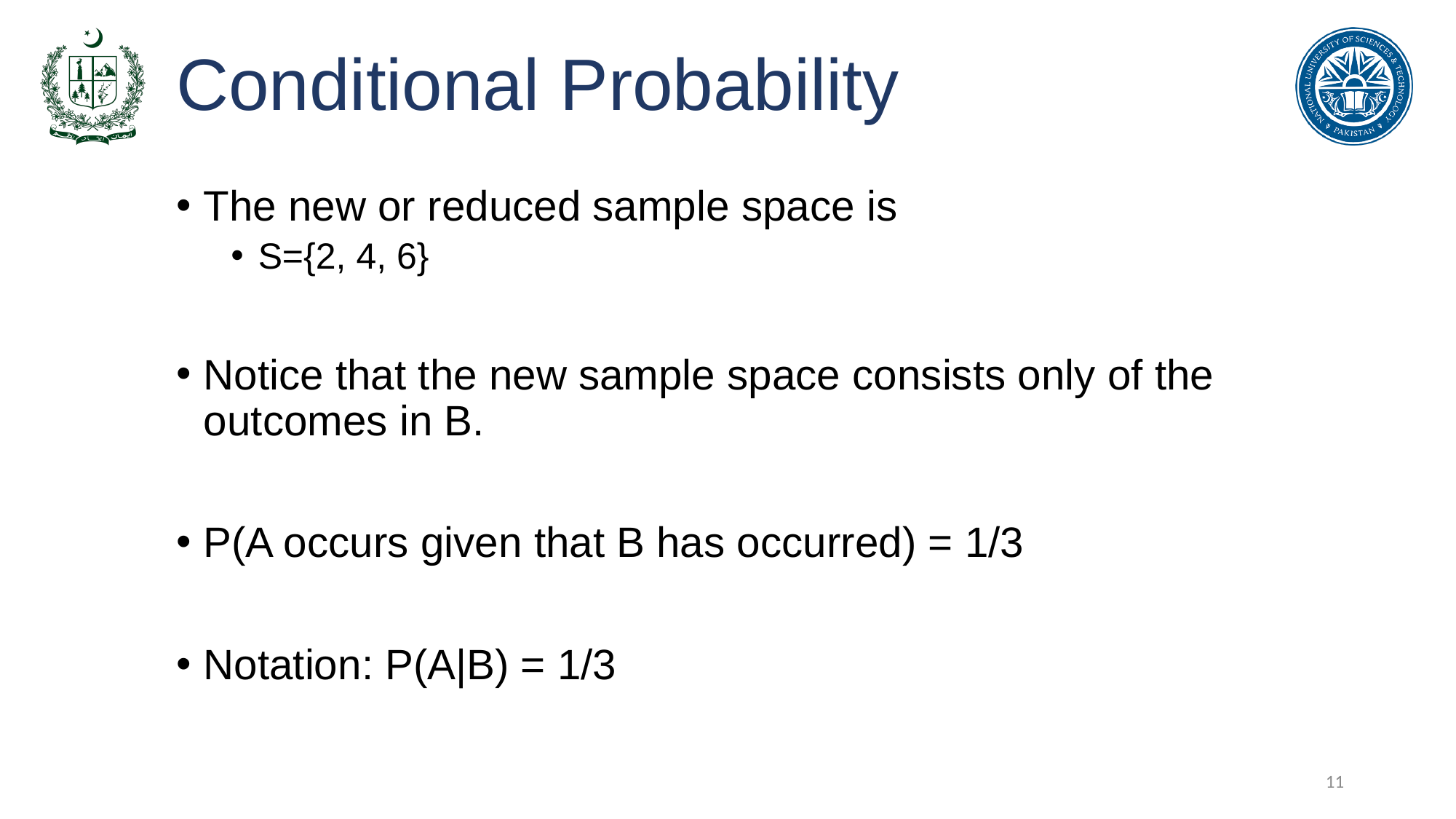

# Conditional Probability
The new or reduced sample space is
S={2, 4, 6}

Notice that the new sample space consists only of the  outcomes in B.

P(A occurs given that B has occurred) = 1/3

Notation: P(A|B) = 1/3

11